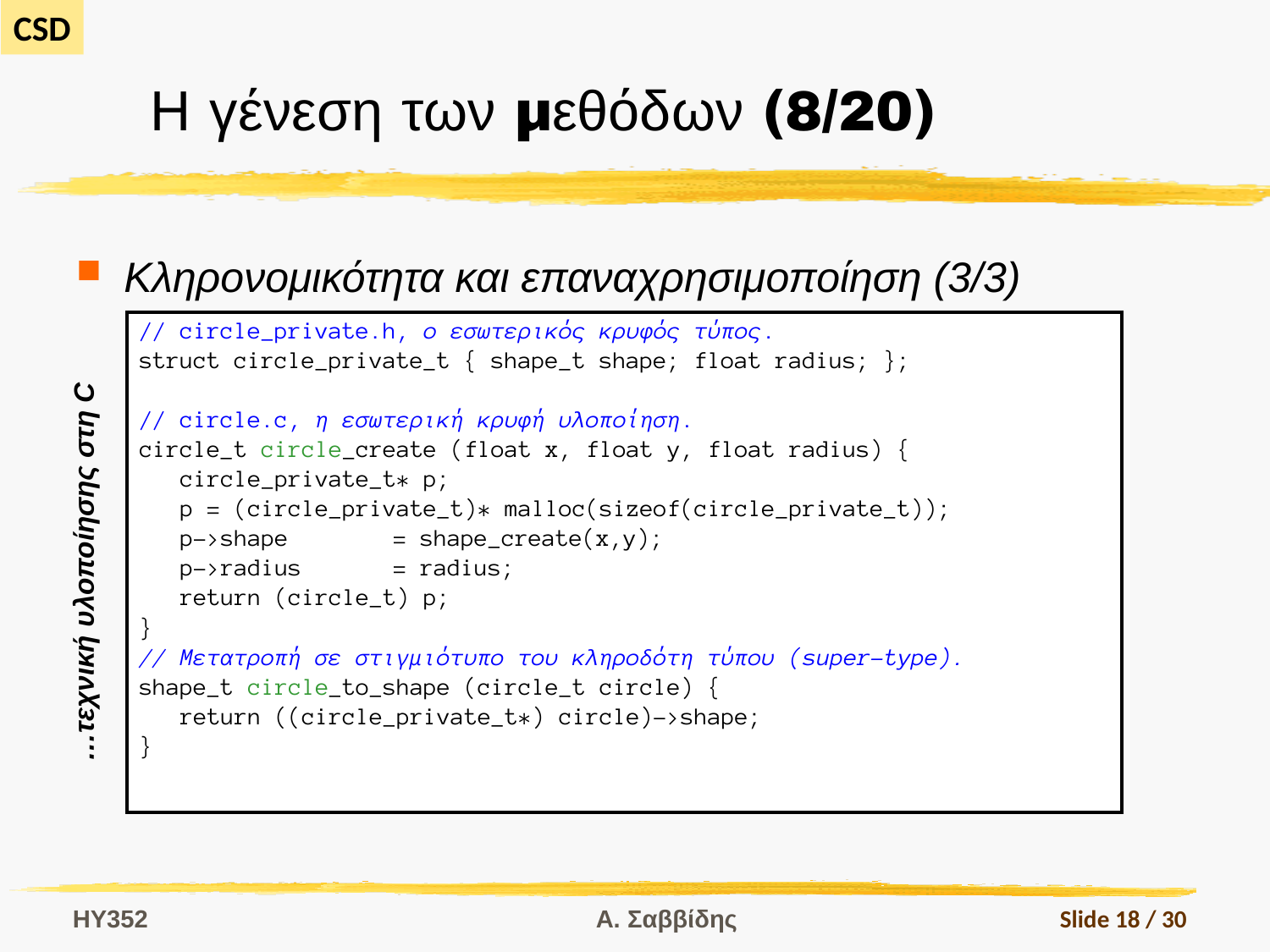

# Η γένεση των μεθόδων (8/20)
Κληρονομικότητα και επαναχρησιμοποίηση (3/3)
| // circle\_private.h, ο εσωτερικός κρυφός τύπος. struct circle\_private\_t { shape\_t shape; float radius; }; // circle.c, η εσωτερική κρυφή υλοποίηση. circle\_t circle\_create (float x, float y, float radius) { circle\_private\_t\* p; p = (circle\_private\_t)\* malloc(sizeof(circle\_private\_t)); p->shape = shape\_create(x,y); p->radius = radius; return (circle\_t) p; } // Μετατροπή σε στιγμιότυπο του κληροδότη τύπου (super-type). shape\_t circle\_to\_shape (circle\_t circle) { return ((circle\_private\_t\*) circle)->shape; } |
| --- |
…τεχνική υλοποίησης στη C
HY352
Α. Σαββίδης
Slide 18 / 30